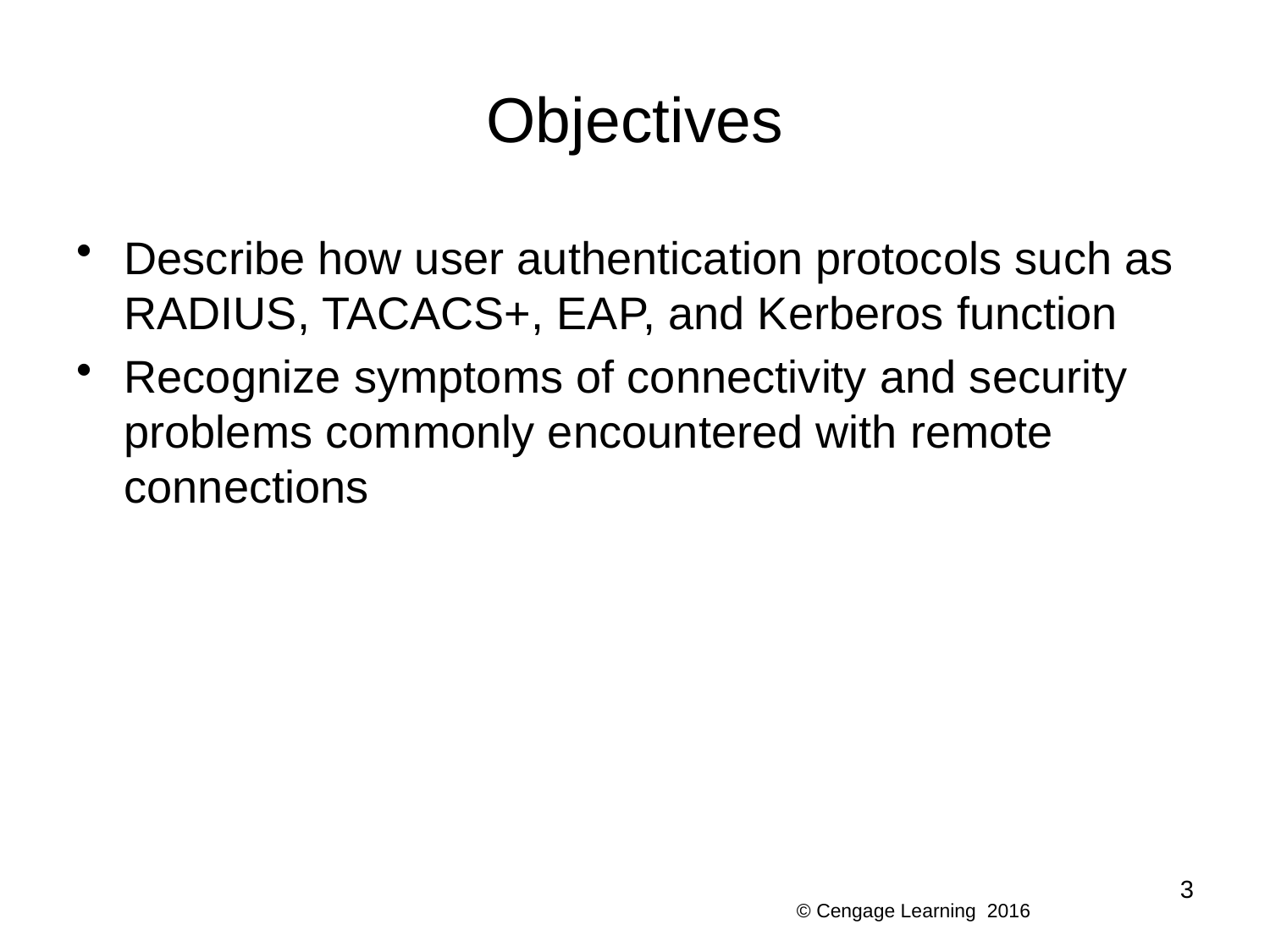

# Objectives
Describe how user authentication protocols such as RADIUS, TACACS+, EAP, and Kerberos function
Recognize symptoms of connectivity and security problems commonly encountered with remote connections
3